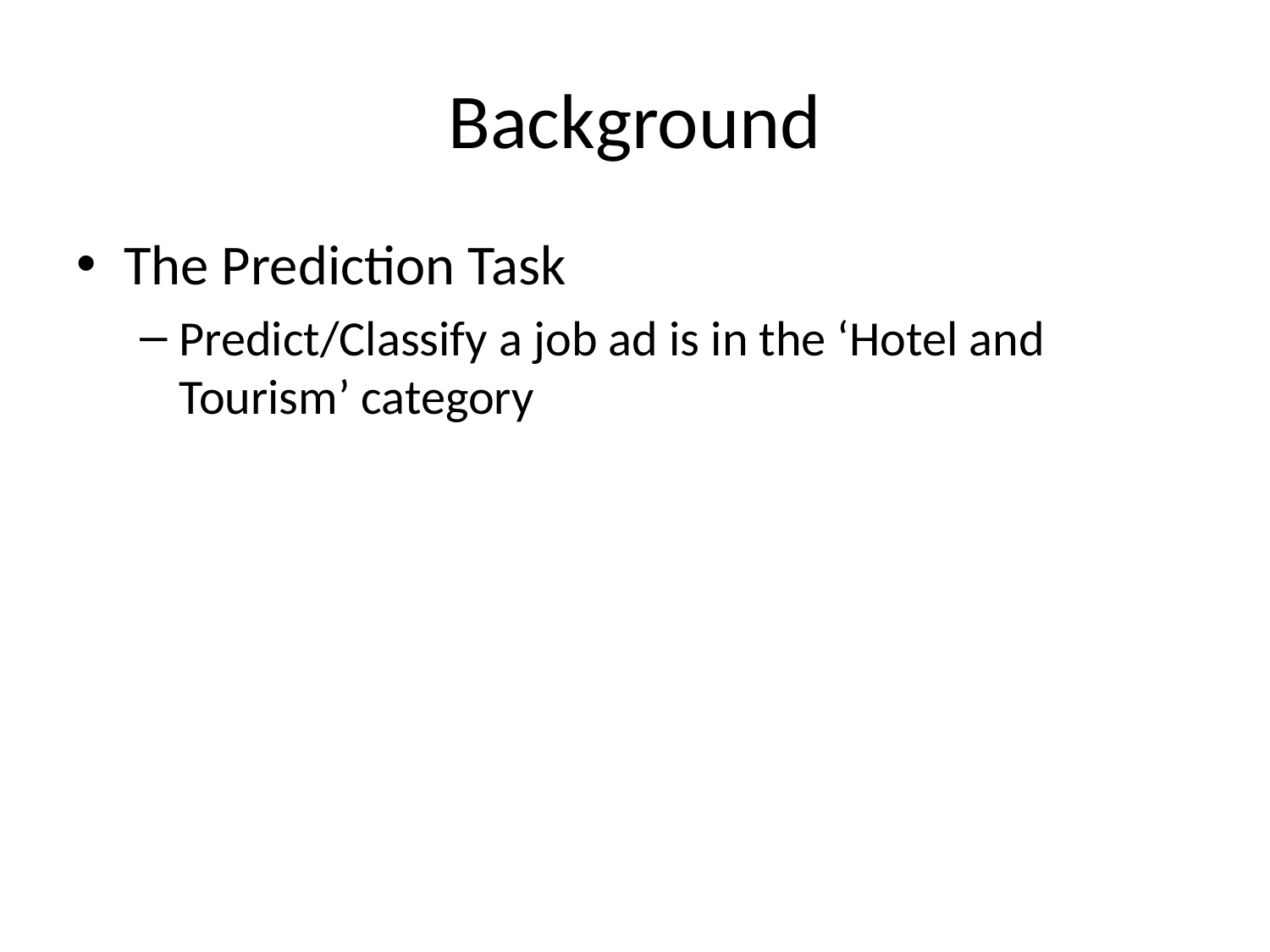

# Background
The Prediction Task
Predict/Classify a job ad is in the ‘Hotel and Tourism’ category